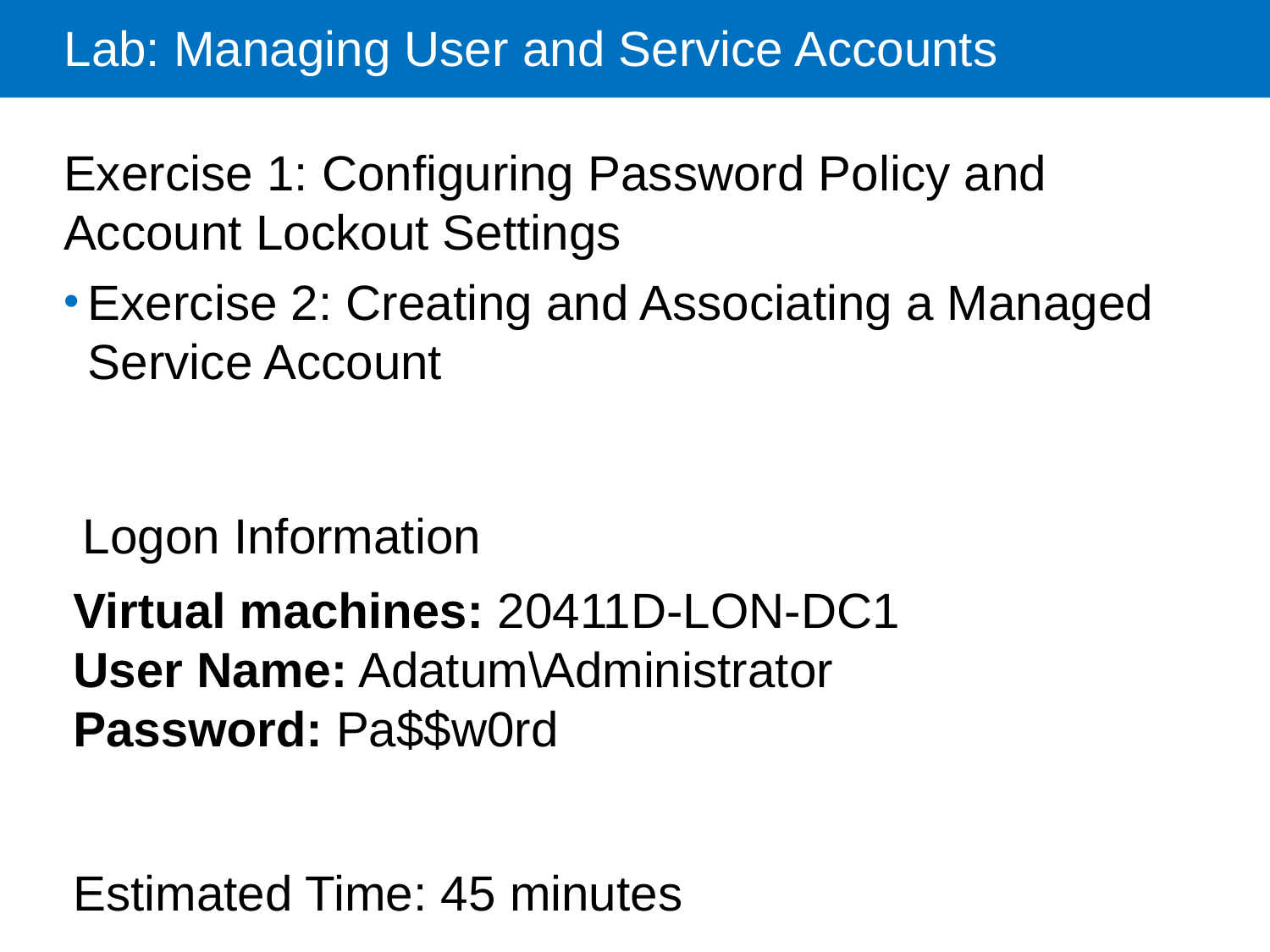

# Lab: Managing User and Service Accounts
Exercise 1: Configuring Password Policy and Account Lockout Settings
Exercise 2: Creating and Associating a Managed Service Account
Logon Information
Virtual machines: 20411D-LON-DC1
User Name: Adatum\Administrator
Password: Pa$$w0rd

Estimated Time: 45 minutes